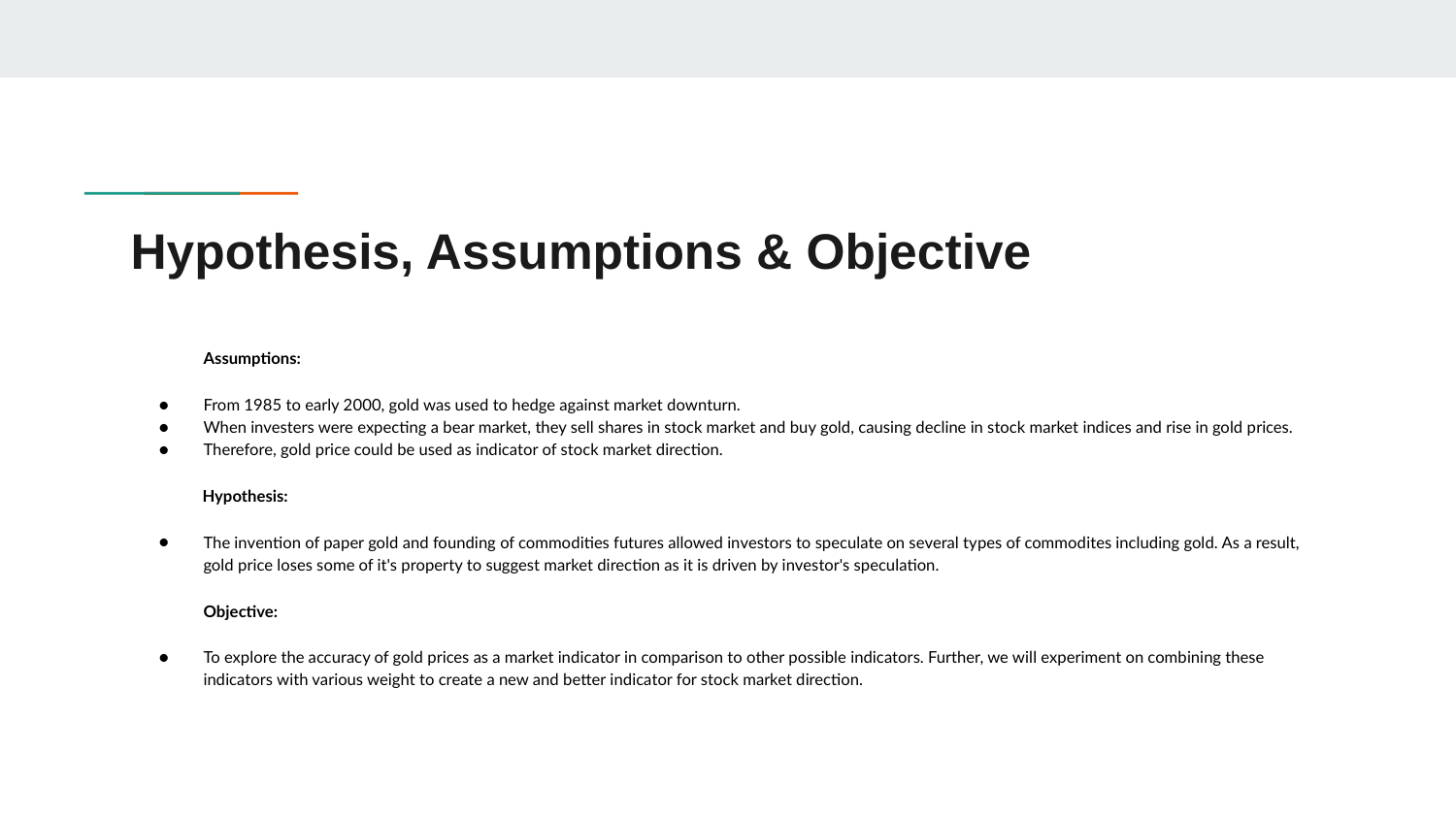

# Hypothesis, Assumptions & Objective

Assumptions:
From 1985 to early 2000, gold was used to hedge against market downturn.
When investers were expecting a bear market, they sell shares in stock market and buy gold, causing decline in stock market indices and rise in gold prices.
Therefore, gold price could be used as indicator of stock market direction.
Hypothesis:
The invention of paper gold and founding of commodities futures allowed investors to speculate on several types of commodites including gold. As a result, gold price loses some of it's property to suggest market direction as it is driven by investor's speculation.
Objective:
To explore the accuracy of gold prices as a market indicator in comparison to other possible indicators. Further, we will experiment on combining these indicators with various weight to create a new and better indicator for stock market direction.